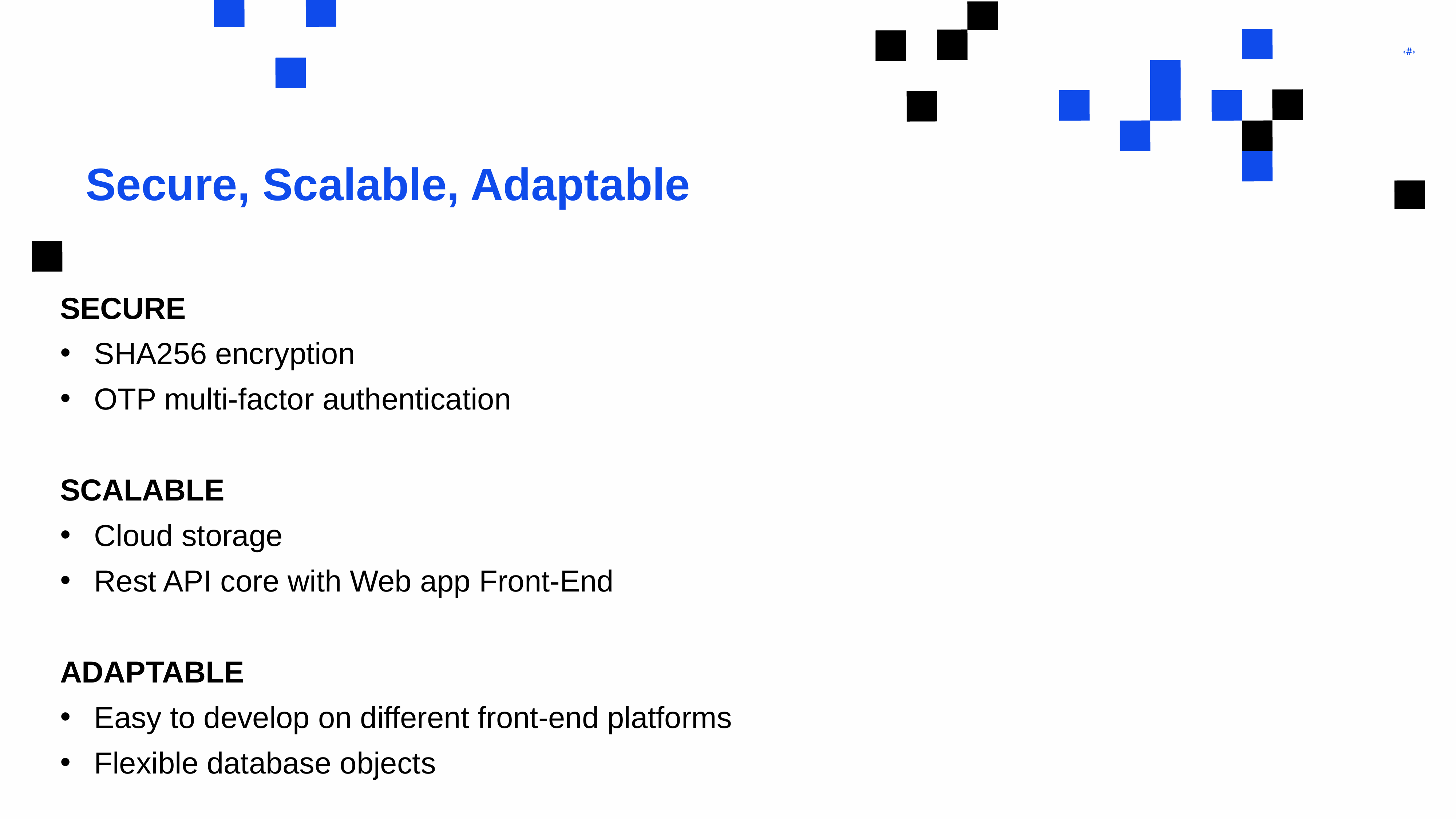

# Secure, Scalable, Adaptable
SECURE
SHA256 encryption
OTP multi-factor authentication

SCALABLE
Cloud storage
Rest API core with Web app Front-End

ADAPTABLE
Easy to develop on different front-end platforms
Flexible database objects